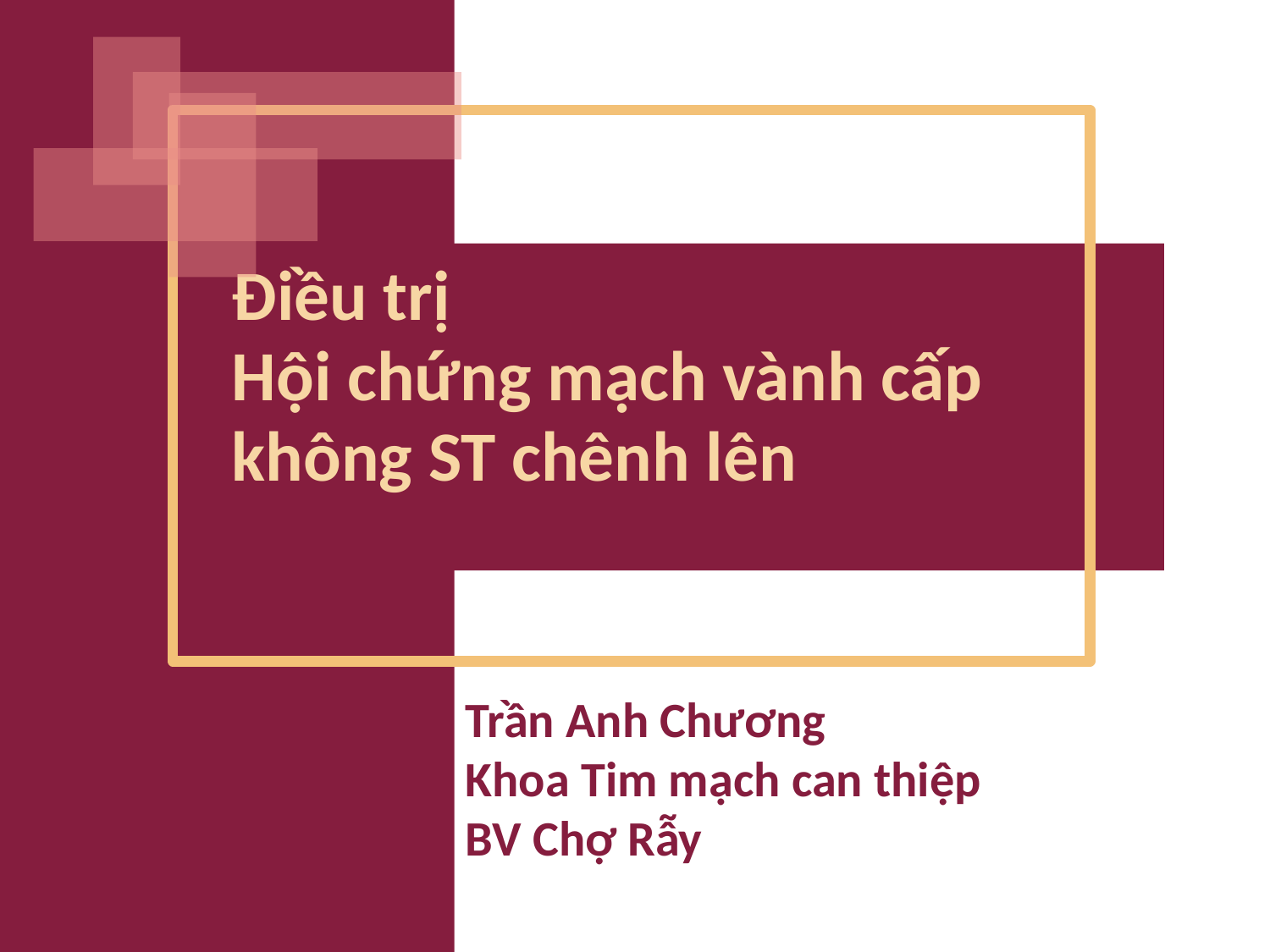

# Điều trị Hội chứng mạch vành cấp không ST chênh lên

Trần Anh Chương
Khoa Tim mạch can thiệp
BV Chợ Rẫy